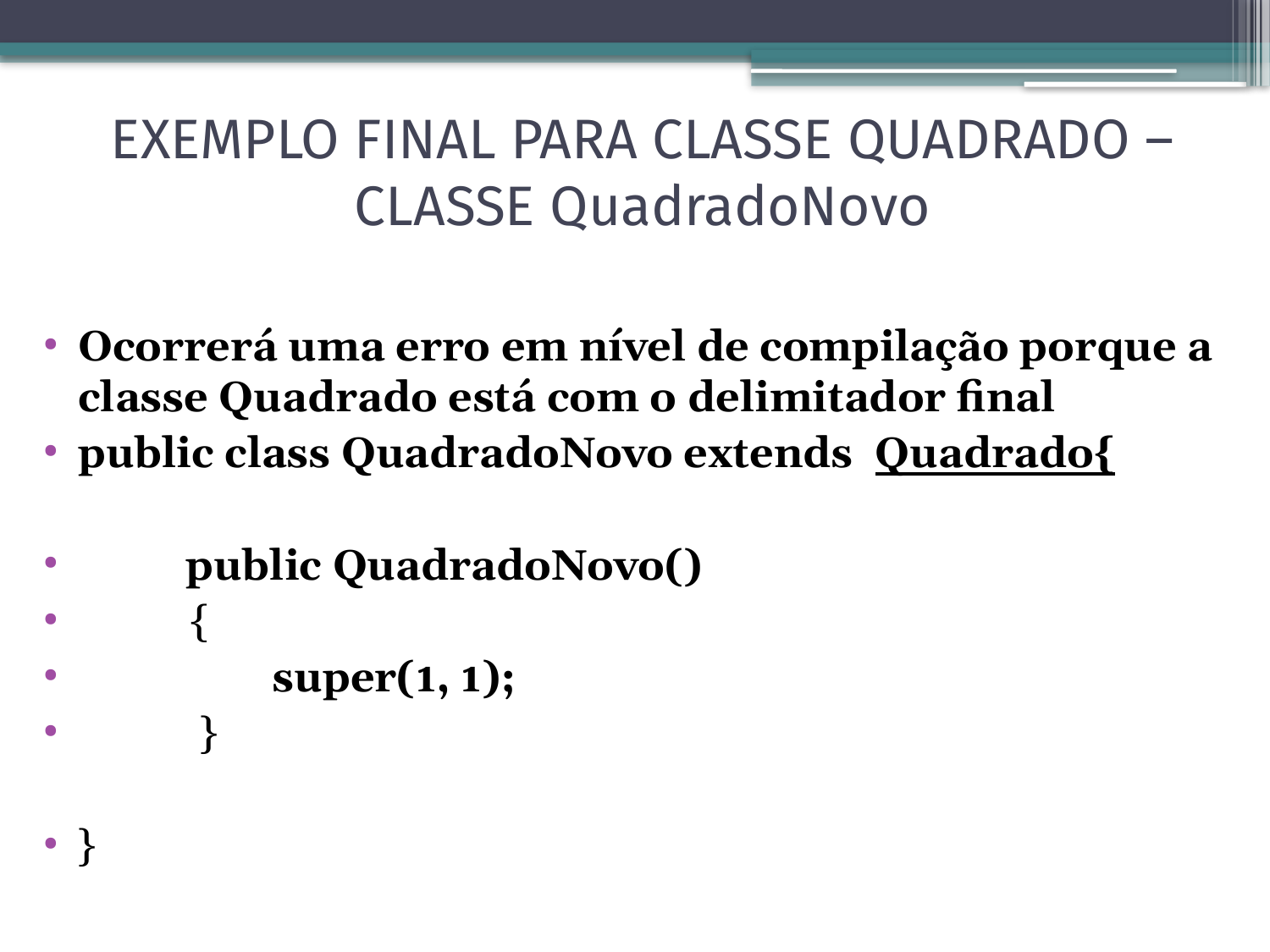

# EXEMPLO FINAL PARA CLASSE QUADRADO – CLASSE QuadradoNovo
Ocorrerá uma erro em nível de compilação porque a classe Quadrado está com o delimitador final
public class QuadradoNovo extends  Quadrado{

          public QuadradoNovo()
           {
                  super(1, 1);
            }

}